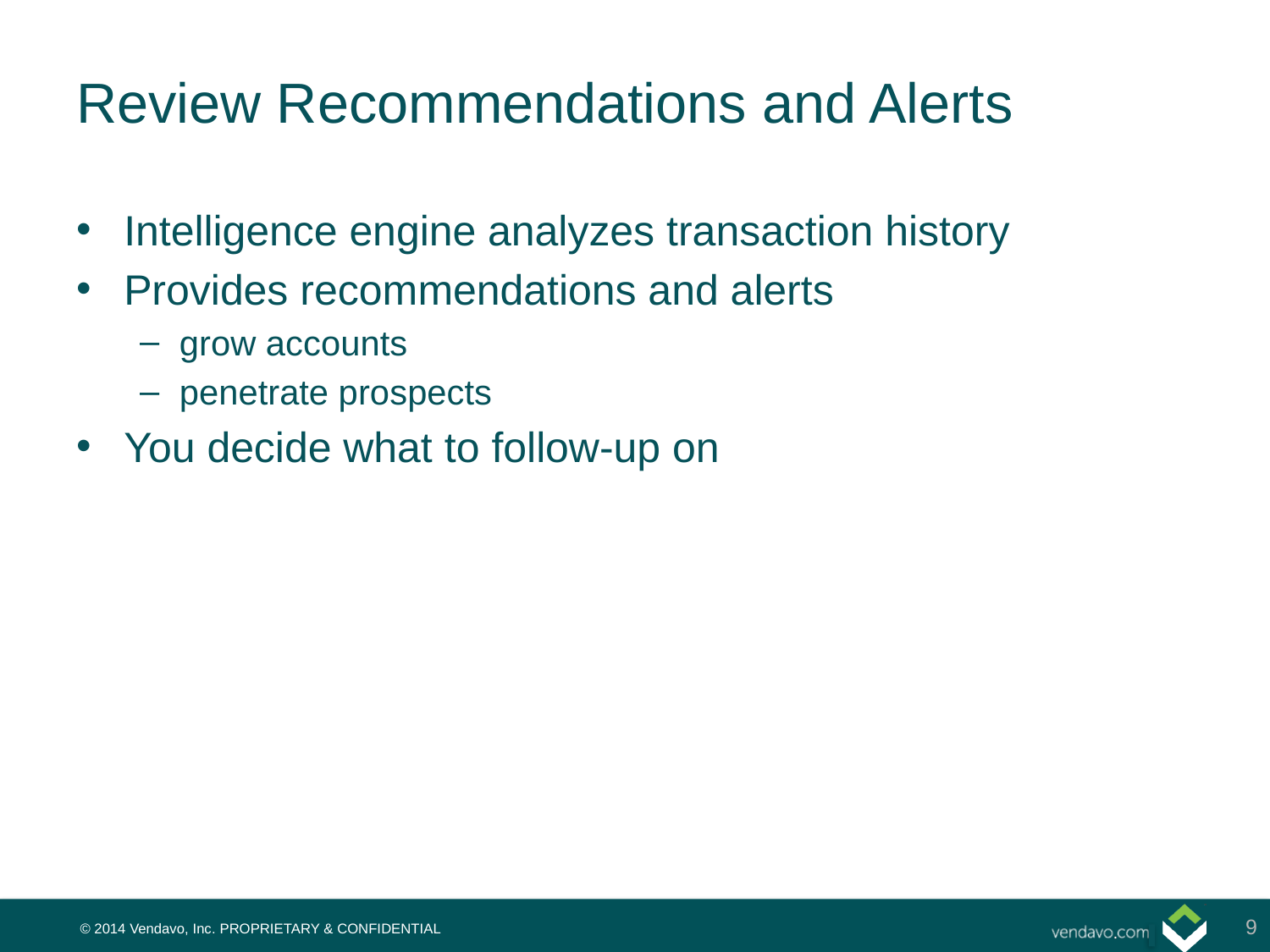

# Review Recommendations and Alerts
Intelligence engine analyzes transaction history
Provides recommendations and alerts
grow accounts
penetrate prospects
You decide what to follow-up on

9